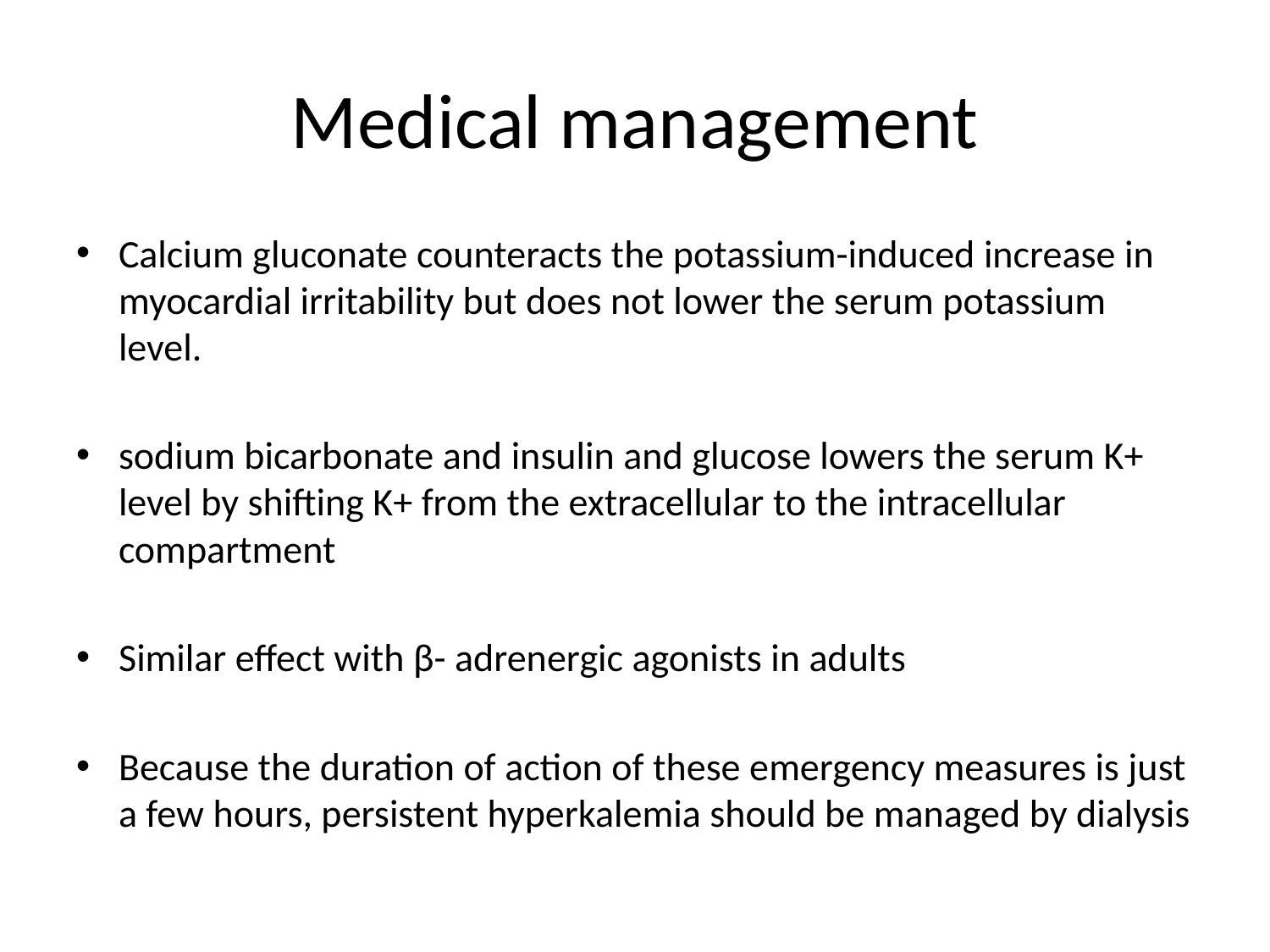

# Medical management
Calcium gluconate counteracts the potassium-induced increase in myocardial irritability but does not lower the serum potassium level.

sodium bicarbonate and insulin and glucose lowers the serum K+ level by shifting K+ from the extracellular to the intracellular compartment

Similar effect with β- adrenergic agonists in adults

Because the duration of action of these emergency measures is just a few hours, persistent hyperkalemia should be managed by dialysis